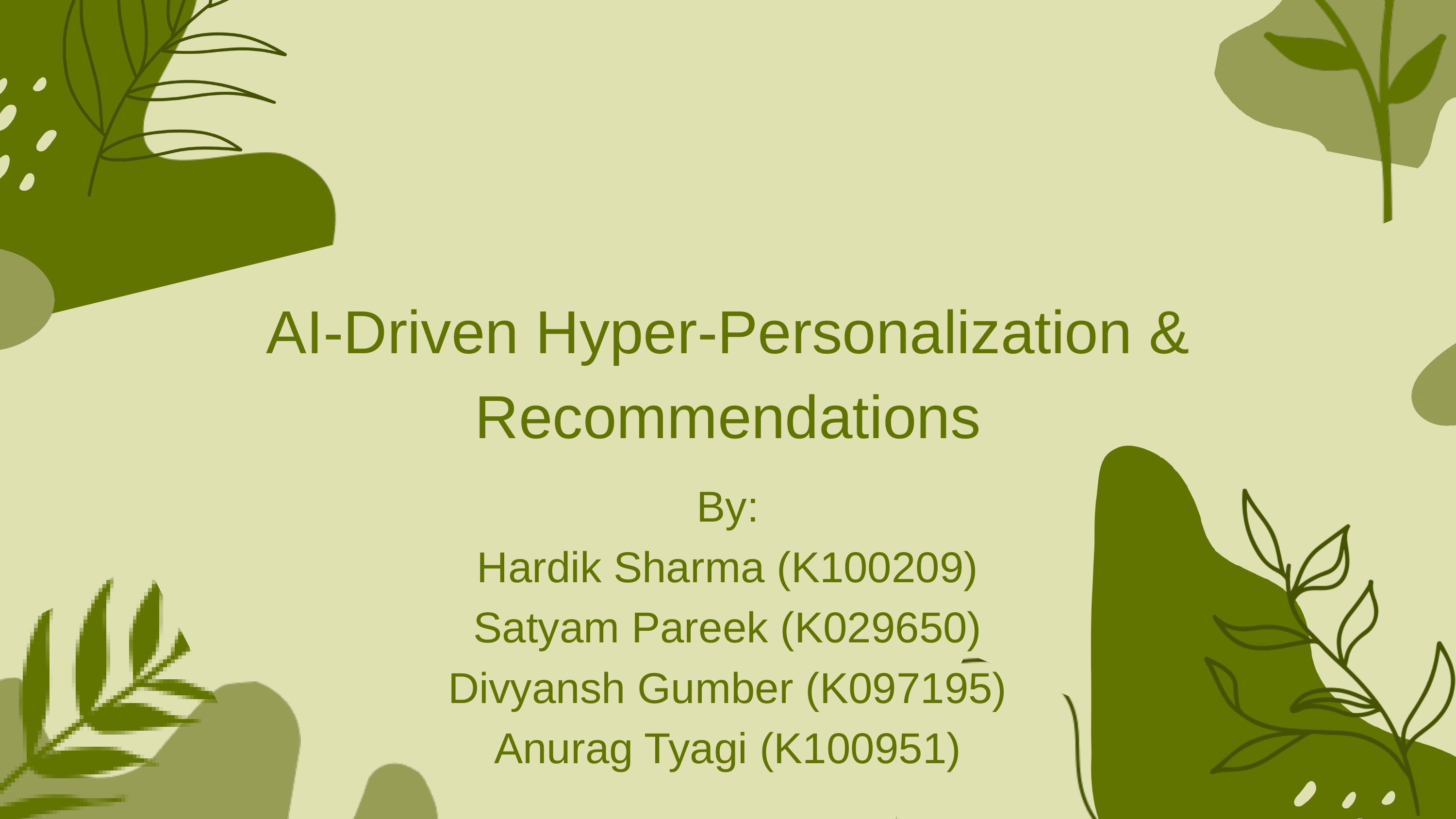

AI-Driven Hyper-Personalization & Recommendations

By:
Hardik Sharma (K100209)
Satyam Pareek (K029650)
Divyansh Gumber (K097195)
Anurag Tyagi (K100951)